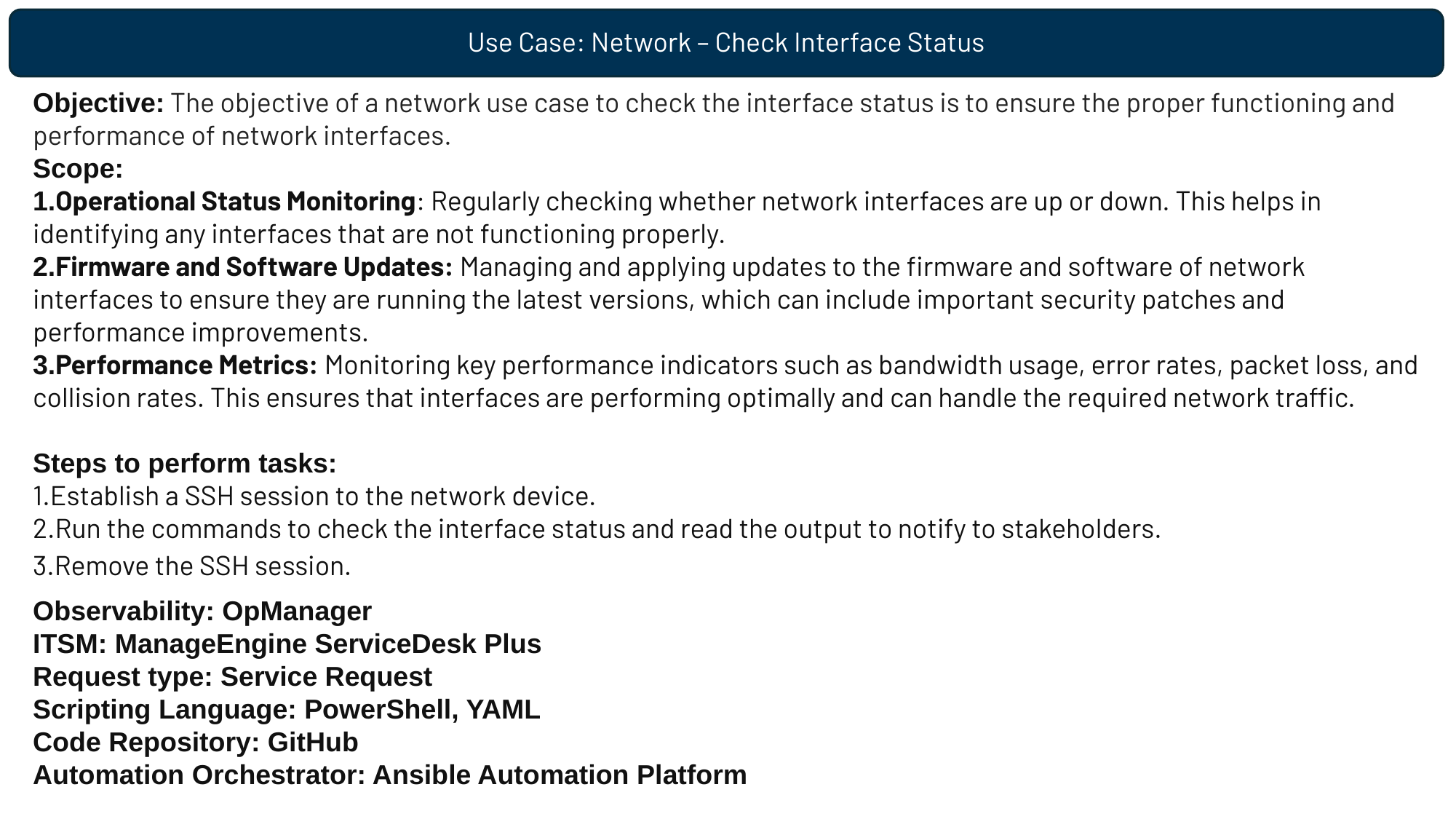

Use Case: Network – Check Interface Status
Objective: The objective of a network use case to check the interface status is to ensure the proper functioning and performance of network interfaces.
Scope:
1.Operational Status Monitoring: Regularly checking whether network interfaces are up or down. This helps in identifying any interfaces that are not functioning properly.
2.Firmware and Software Updates: Managing and applying updates to the firmware and software of network interfaces to ensure they are running the latest versions, which can include important security patches and performance improvements.
3.Performance Metrics: Monitoring key performance indicators such as bandwidth usage, error rates, packet loss, and collision rates. This ensures that interfaces are performing optimally and can handle the required network traffic.

Steps to perform tasks:
1.Establish a SSH session to the network device.
2.Run the commands to check the interface status and read the output to notify to stakeholders.
3.Remove the SSH session.
Observability: OpManager
ITSM: ManageEngine ServiceDesk Plus
Request type: Service Request
Scripting Language: PowerShell, YAML
Code Repository: GitHub
Automation Orchestrator: Ansible Automation Platform